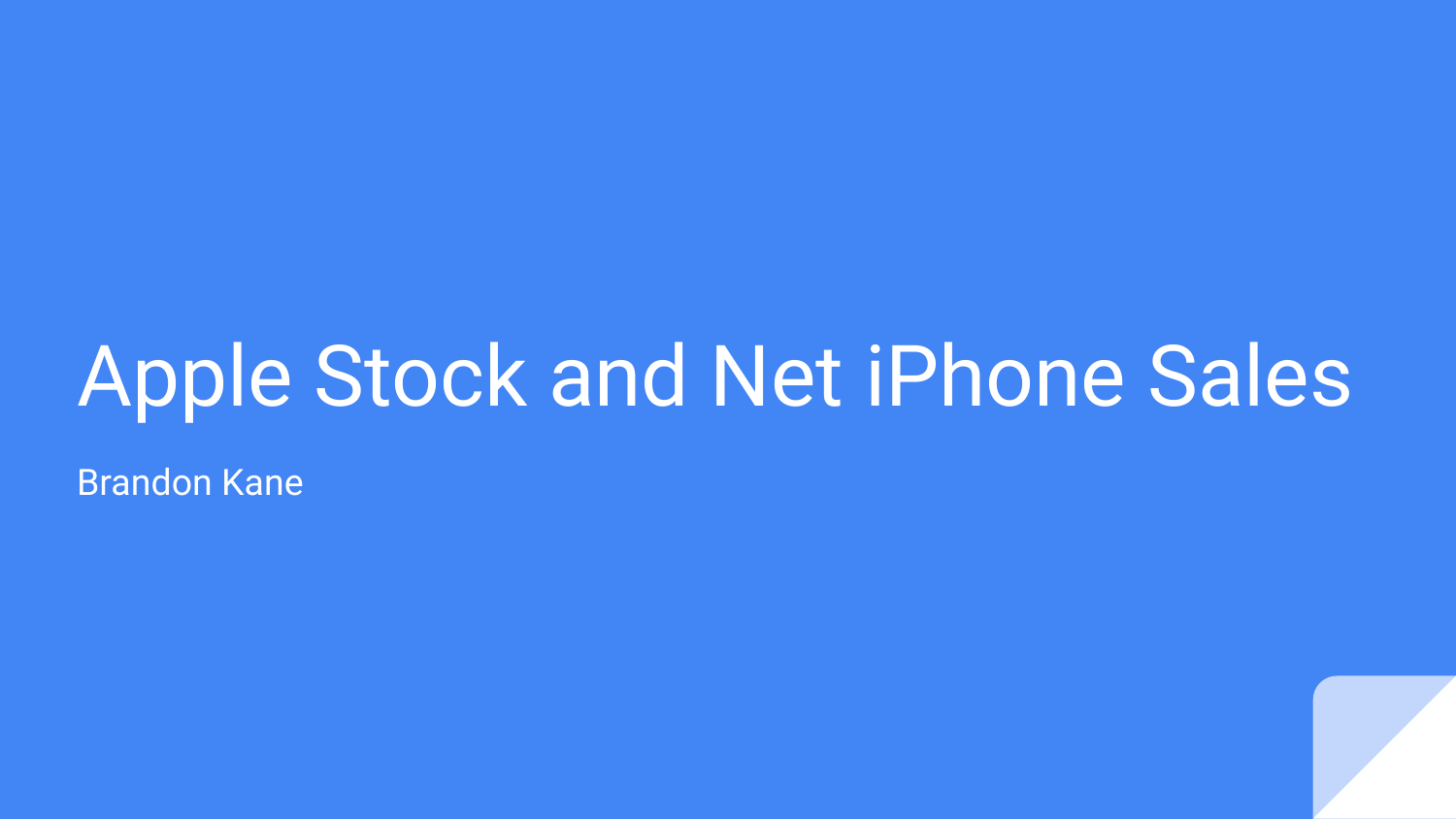

# Apple Stock and Net iPhone Sales
Brandon Kane